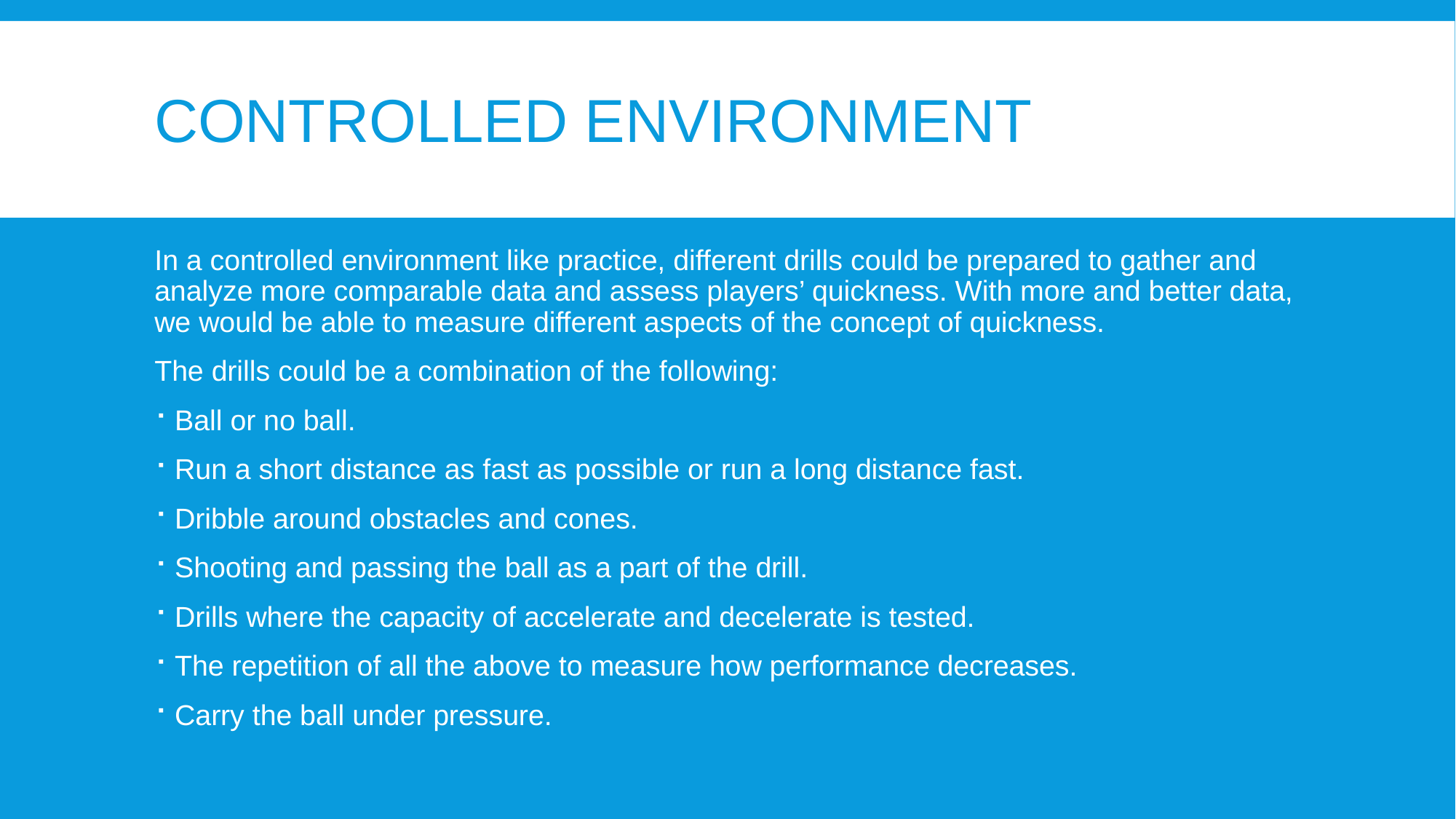

# Controlled environment
In a controlled environment like practice, different drills could be prepared to gather and analyze more comparable data and assess players’ quickness. With more and better data, we would be able to measure different aspects of the concept of quickness.
The drills could be a combination of the following:
Ball or no ball.
Run a short distance as fast as possible or run a long distance fast.
Dribble around obstacles and cones.
Shooting and passing the ball as a part of the drill.
Drills where the capacity of accelerate and decelerate is tested.
The repetition of all the above to measure how performance decreases.
Carry the ball under pressure.